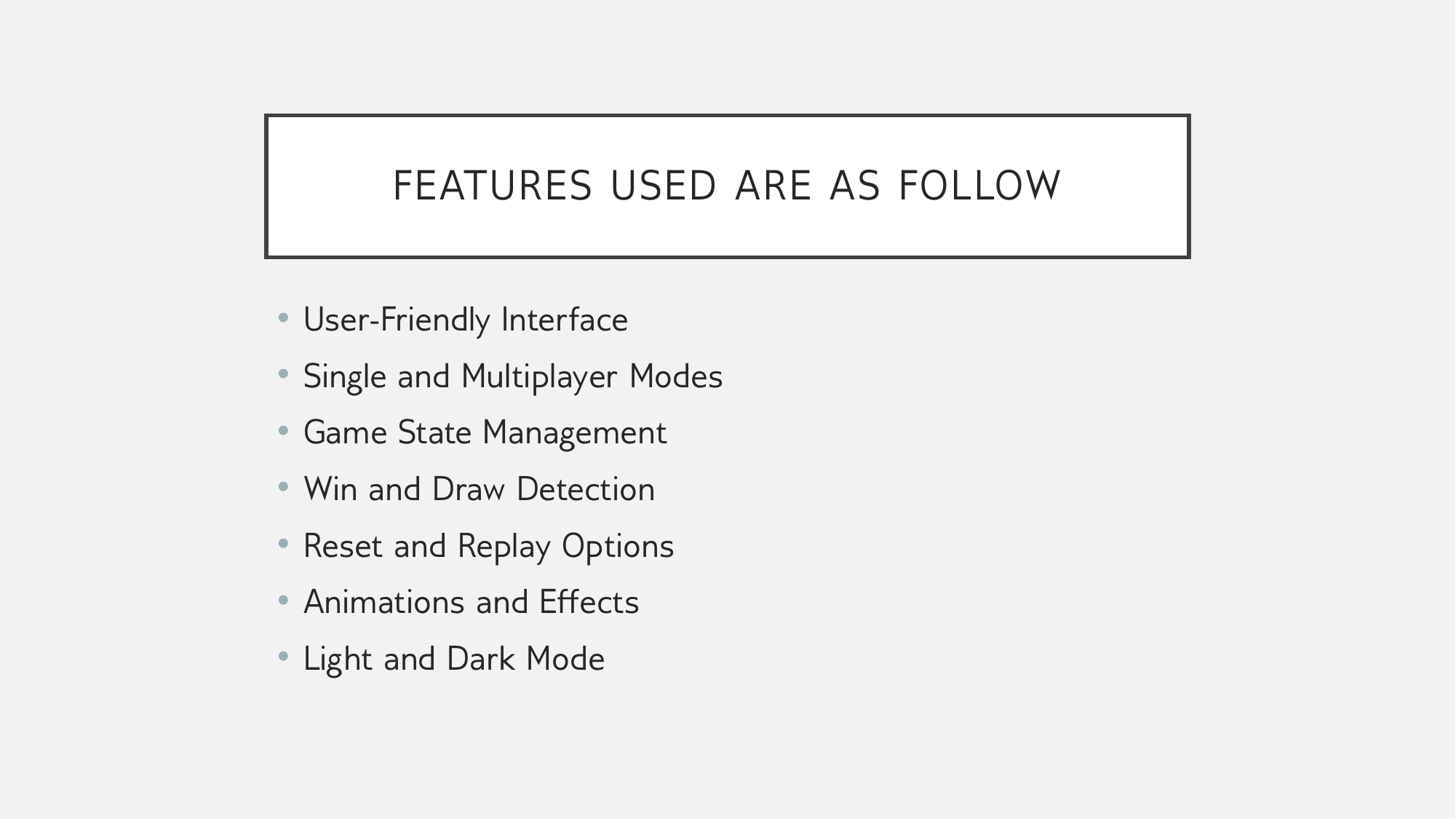

# FEATURES USED ARE AS FOLLOW
User-Friendly Interface
Single and Multiplayer Modes
Game State Management
Win and Draw Detection
Reset and Replay Options
Animations and Effects
Light and Dark Mode